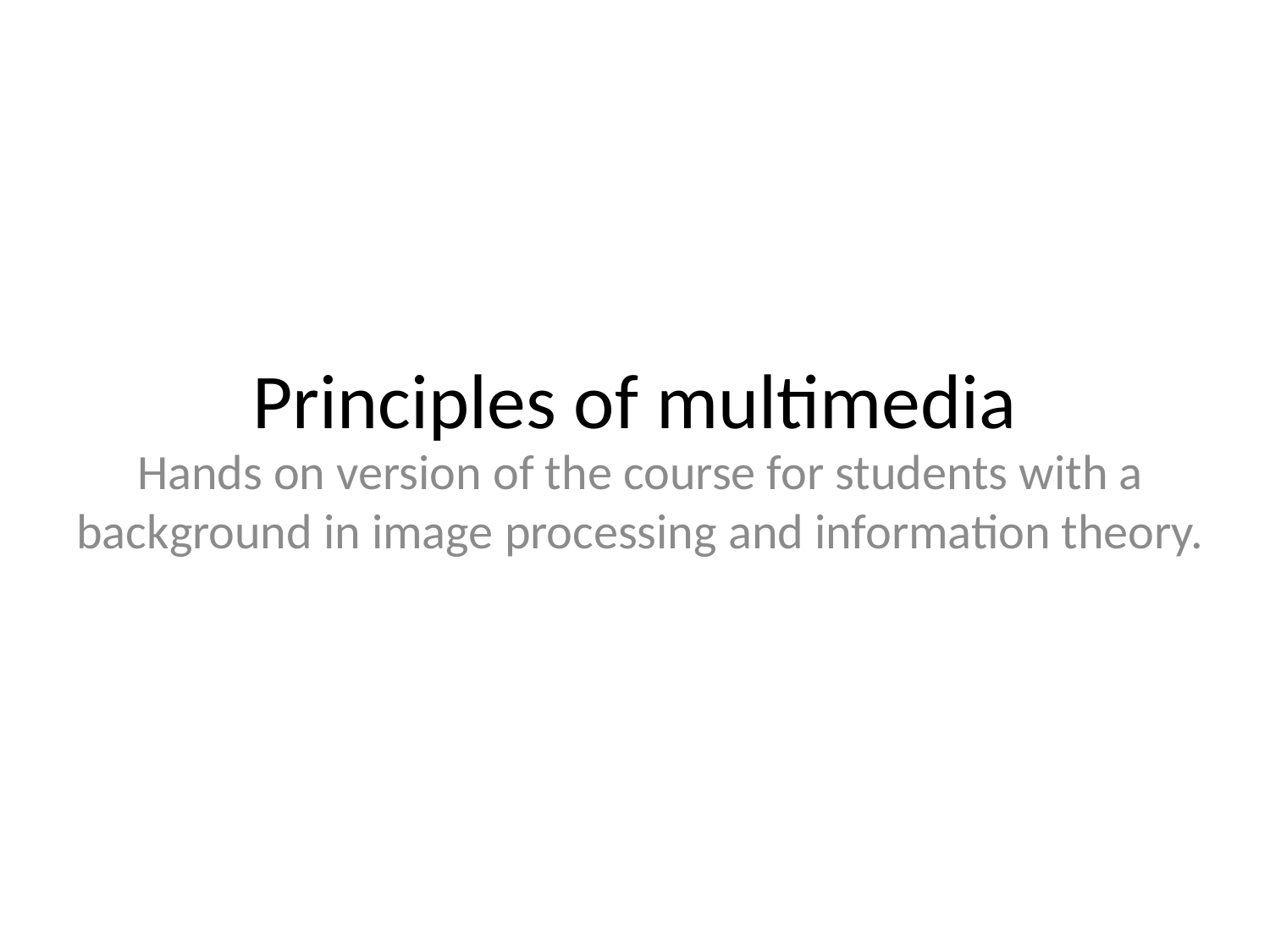

Principles of multimedia
Hands on version of the course for students with a background in image processing and information theory.